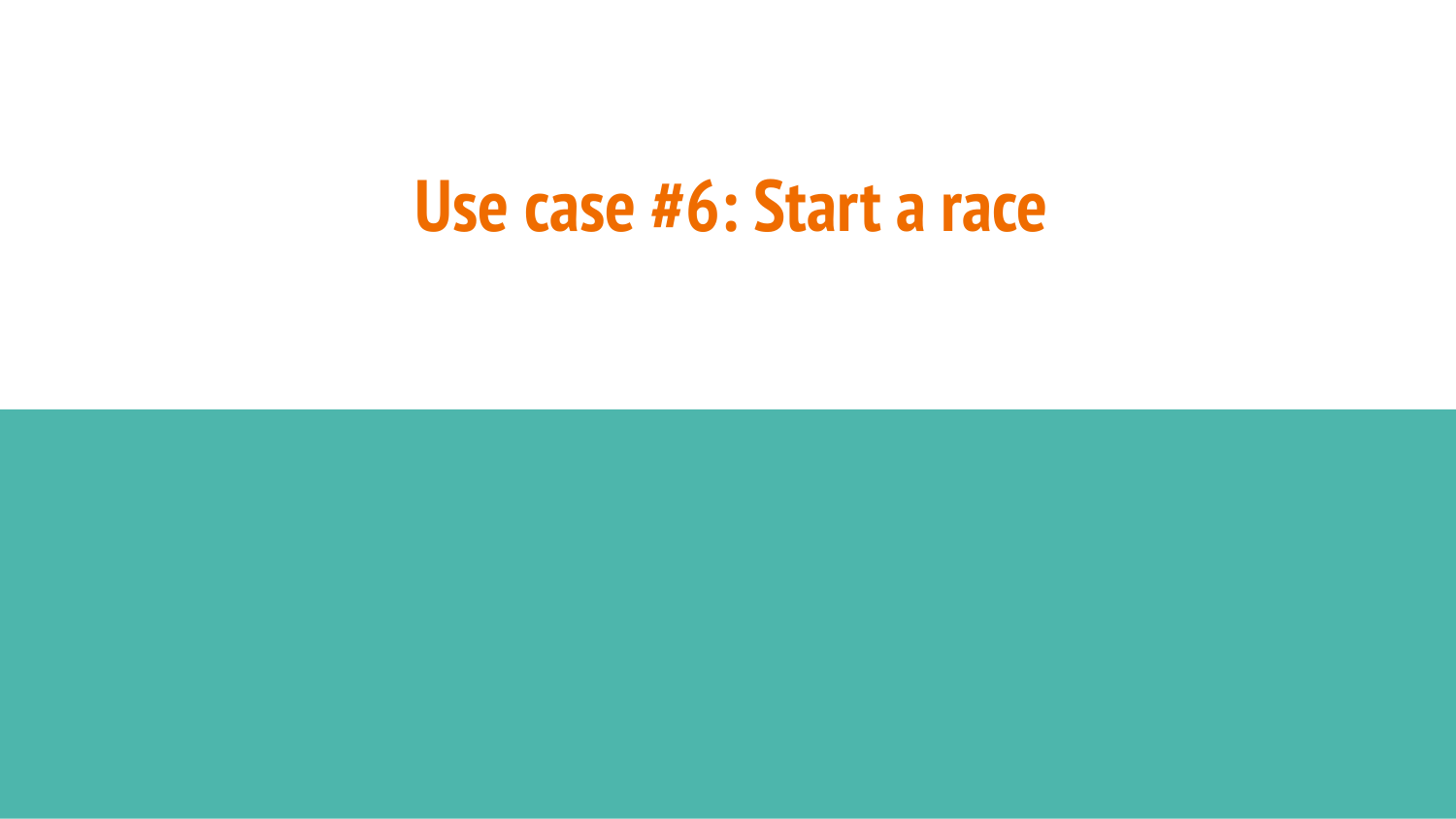

# Use case #6: Start a race